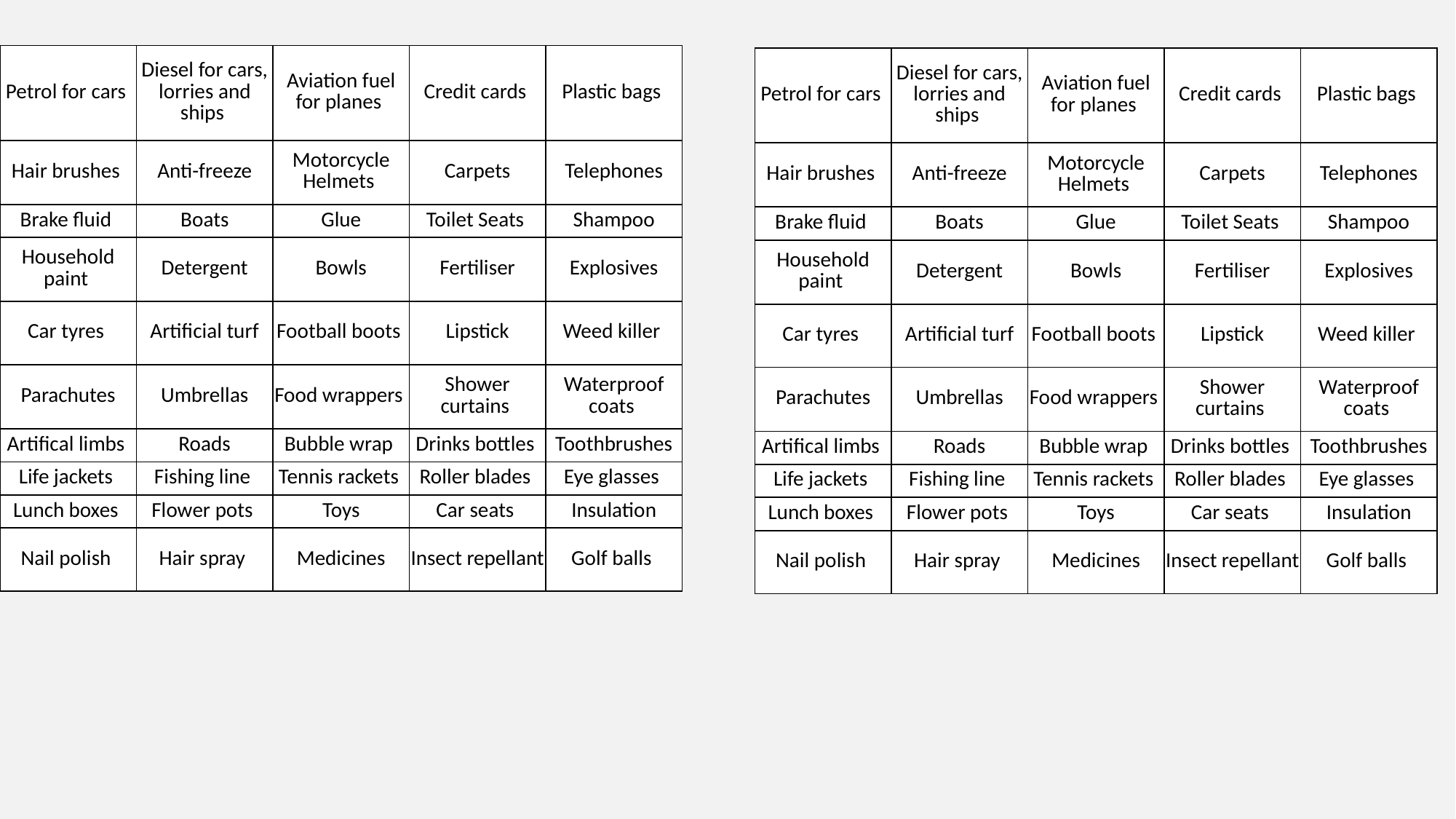

| Petrol for cars | Diesel for cars, lorries and ships | Aviation fuel for planes | Credit cards | Plastic bags |
| --- | --- | --- | --- | --- |
| Hair brushes | Anti-freeze | Motorcycle Helmets | Carpets | Telephones |
| Brake fluid | Boats | Glue | Toilet Seats | Shampoo |
| Household paint | Detergent | Bowls | Fertiliser | Explosives |
| Car tyres | Artificial turf | Football boots | Lipstick | Weed killer |
| Parachutes | Umbrellas | Food wrappers | Shower curtains | Waterproof coats |
| Artifical limbs | Roads | Bubble wrap | Drinks bottles | Toothbrushes |
| Life jackets | Fishing line | Tennis rackets | Roller blades | Eye glasses |
| Lunch boxes | Flower pots | Toys | Car seats | Insulation |
| Nail polish | Hair spray | Medicines | Insect repellant | Golf balls |
| Petrol for cars | Diesel for cars, lorries and ships | Aviation fuel for planes | Credit cards | Plastic bags |
| --- | --- | --- | --- | --- |
| Hair brushes | Anti-freeze | Motorcycle Helmets | Carpets | Telephones |
| Brake fluid | Boats | Glue | Toilet Seats | Shampoo |
| Household paint | Detergent | Bowls | Fertiliser | Explosives |
| Car tyres | Artificial turf | Football boots | Lipstick | Weed killer |
| Parachutes | Umbrellas | Food wrappers | Shower curtains | Waterproof coats |
| Artifical limbs | Roads | Bubble wrap | Drinks bottles | Toothbrushes |
| Life jackets | Fishing line | Tennis rackets | Roller blades | Eye glasses |
| Lunch boxes | Flower pots | Toys | Car seats | Insulation |
| Nail polish | Hair spray | Medicines | Insect repellant | Golf balls |